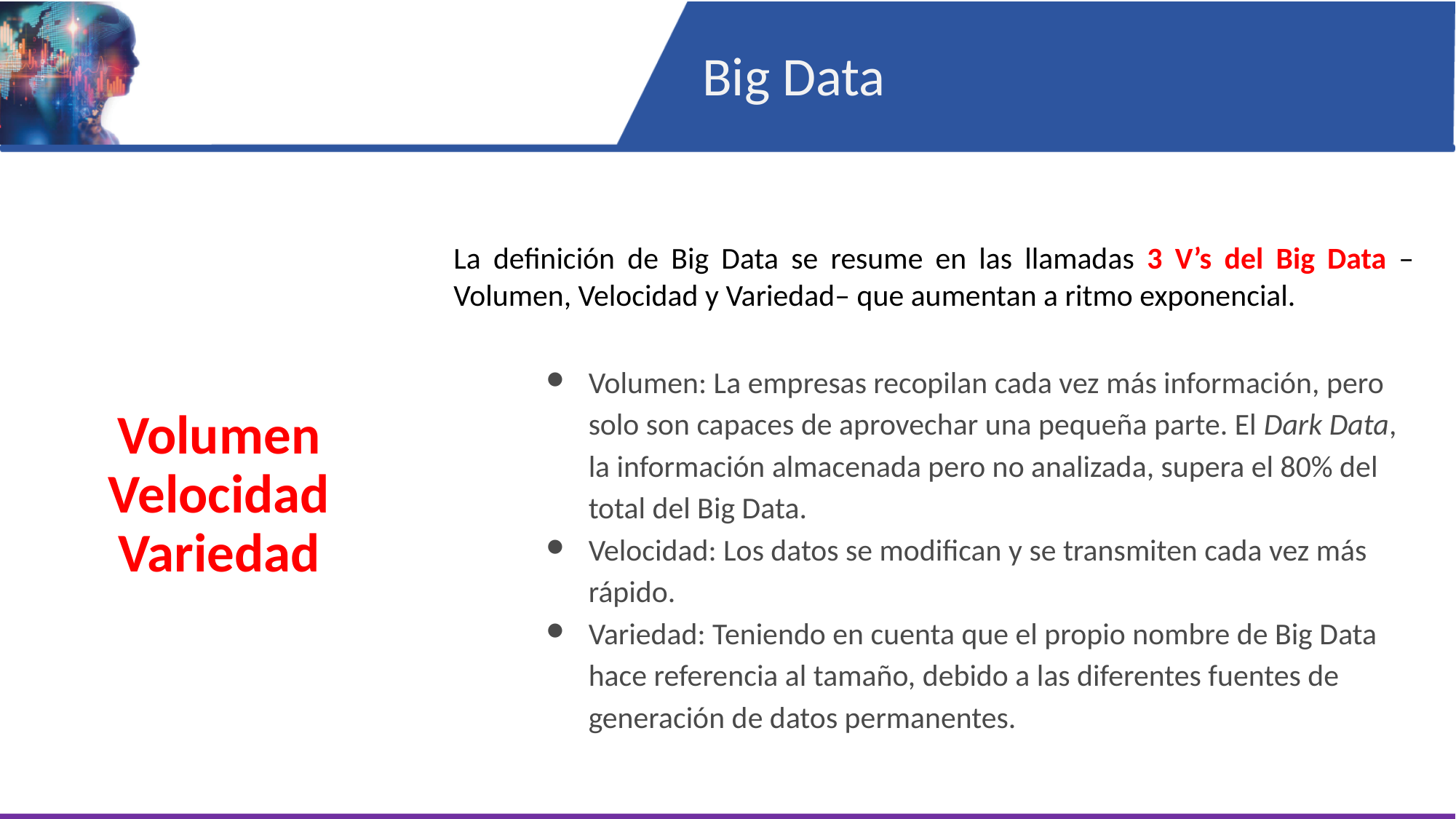

Big Data
La definición de Big Data se resume en las llamadas 3 V’s del Big Data –Volumen, Velocidad y Variedad– que aumentan a ritmo exponencial.

Volumen: La empresas recopilan cada vez más información, pero solo son capaces de aprovechar una pequeña parte. El Dark Data, la información almacenada pero no analizada, supera el 80% del total del Big Data.
Velocidad: Los datos se modifican y se transmiten cada vez más rápido.
Variedad: Teniendo en cuenta que el propio nombre de Big Data hace referencia al tamaño, debido a las diferentes fuentes de generación de datos permanentes.
Volumen
Velocidad
Variedad